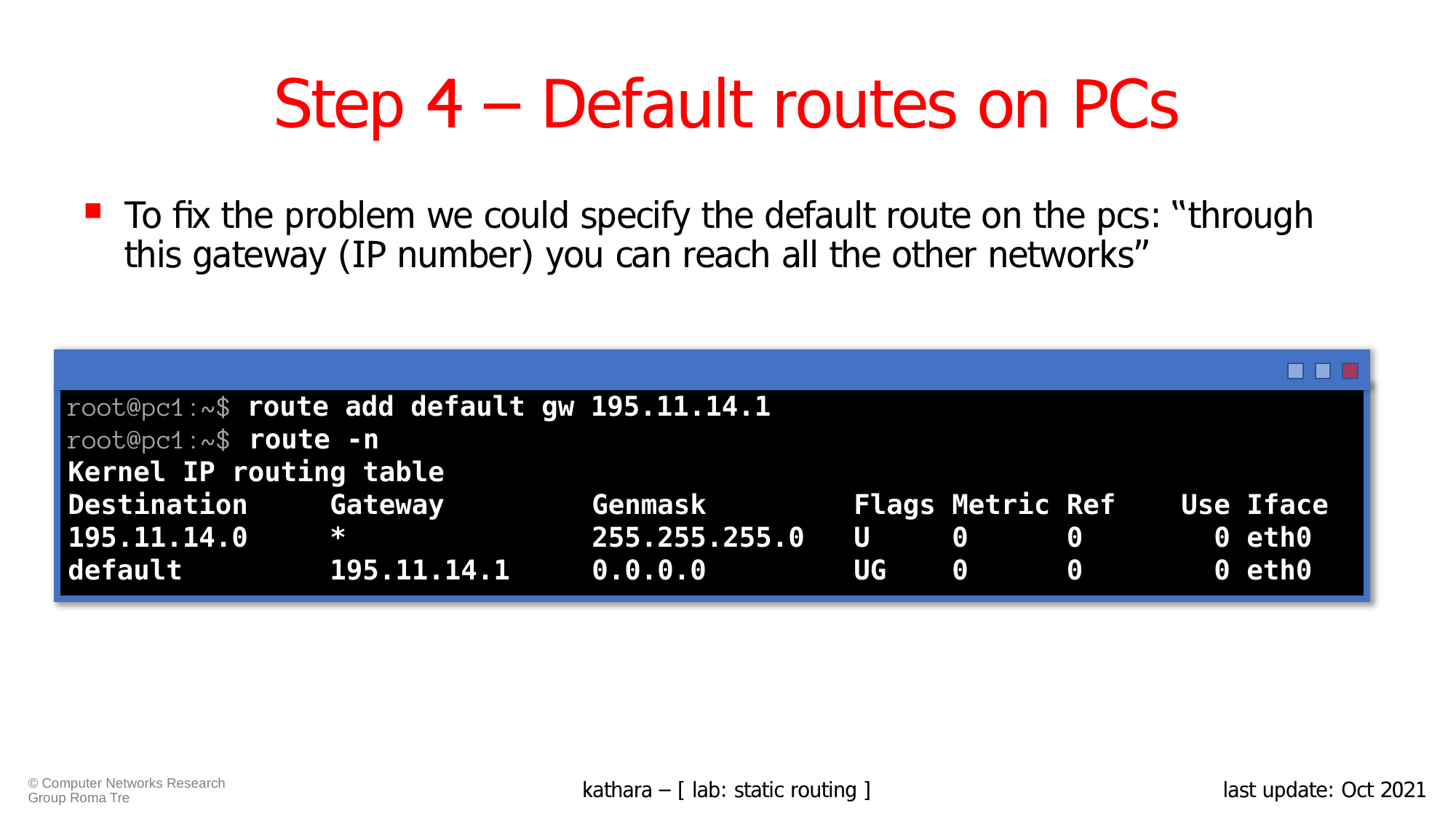

# Step 4 – Default routes on PCs
To fix the problem we could specify the default route on the pcs: “through this gateway (IP number) you can reach all the other networks”

root@pc1:~$ route add default gw 195.11.14.1
root@pc1:~$ route -n
Kernel IP routing table
Destination     Gateway         Genmask         Flags Metric Ref    Use Iface
195.11.14.0     *               255.255.255.0   U     0      0        0 eth0
default         195.11.14.1     0.0.0.0         UG    0      0        0 eth0

kathara – [ lab: static routing ]
last update: Oct 2021